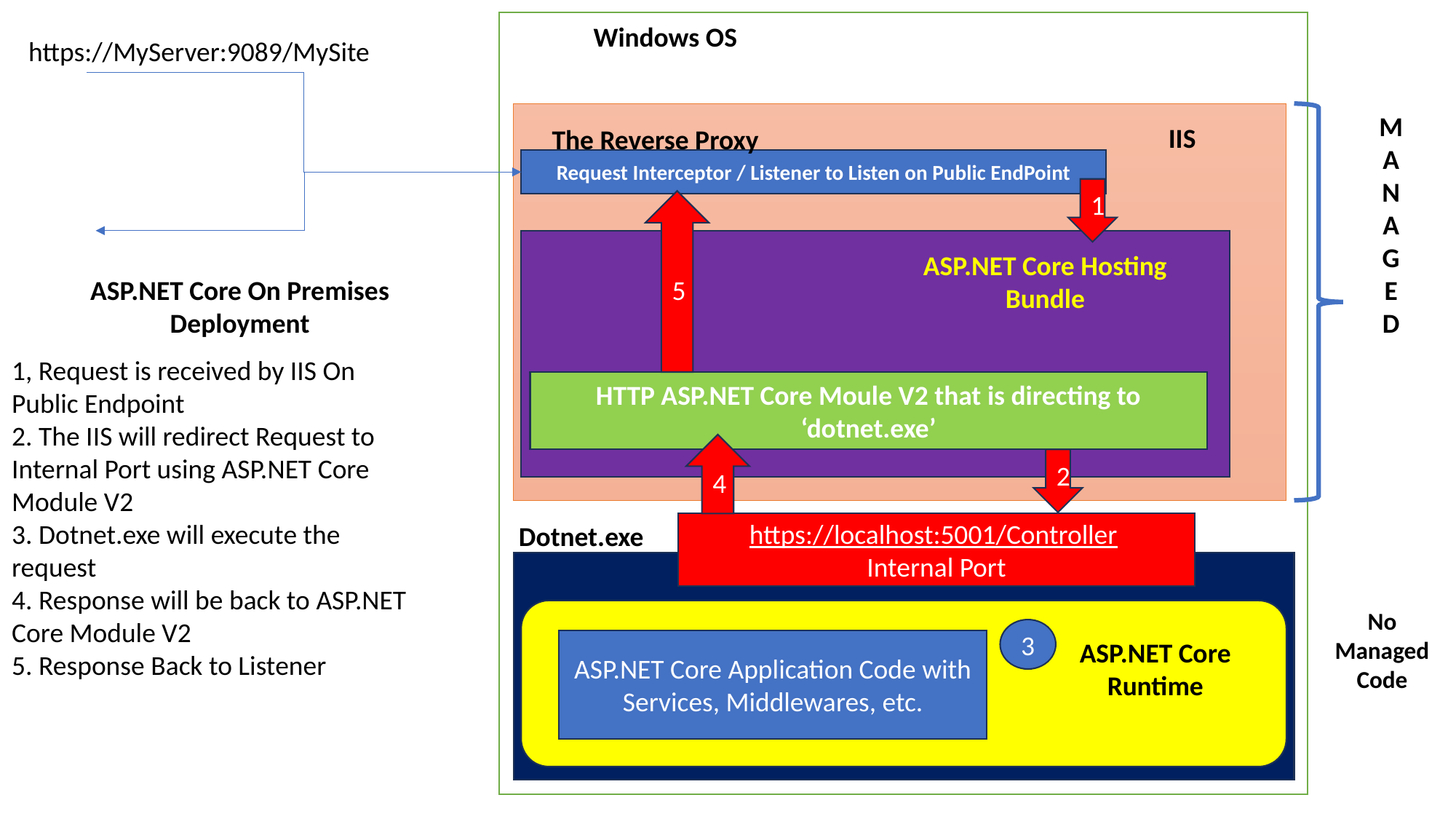

Windows OS
https://MyServer:9089/MySite

M
A
N
A
G
E
D
IIS
The Reverse Proxy
Request Interceptor / Listener to Listen on Public EndPoint
1
5

ASP.NET Core Hosting Bundle
ASP.NET Core On Premises Deployment
1, Request is received by IIS On Public Endpoint
2. The IIS will redirect Request to Internal Port using ASP.NET Core Module V2
3. Dotnet.exe will execute the request
4. Response will be back to ASP.NET Core Module V2
5. Response Back to Listener

HTTP ASP.NET Core Moule V2 that is directing to ‘dotnet.exe’
4
2
Dotnet.exe
https://localhost:5001/Controller
Internal Port

No Managed Code
3
ASP.NET Core Application Code with Services, Middlewares, etc.
ASP.NET Core Runtime